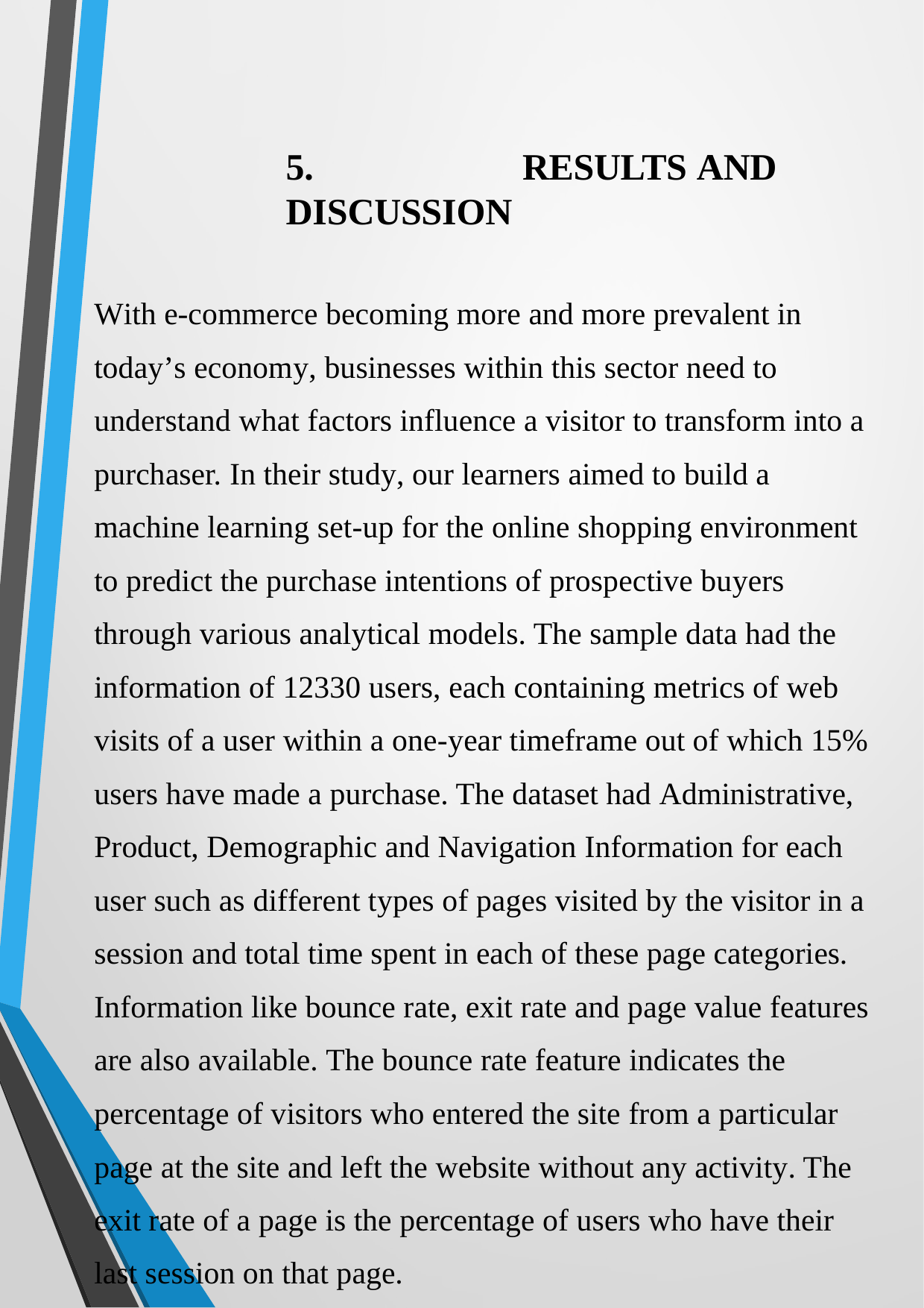

5.	RESULTS AND DISCUSSION

With e-commerce becoming more and more prevalent in today’s economy, businesses within this sector need to understand what factors influence a visitor to transform into a purchaser. In their study, our learners aimed to build a machine learning set-up for the online shopping environment to predict the purchase intentions of prospective buyers through various analytical models. The sample data had the information of 12330 users, each containing metrics of web visits of a user within a one-year timeframe out of which 15% users have made a purchase. The dataset had Administrative, Product, Demographic and Navigation Information for each user such as different types of pages visited by the visitor in a session and total time spent in each of these page categories. Information like bounce rate, exit rate and page value features are also available. The bounce rate feature indicates the percentage of visitors who entered the site from a particular page at the site and left the website without any activity. The exit rate of a page is the percentage of users who have their last session on that page.